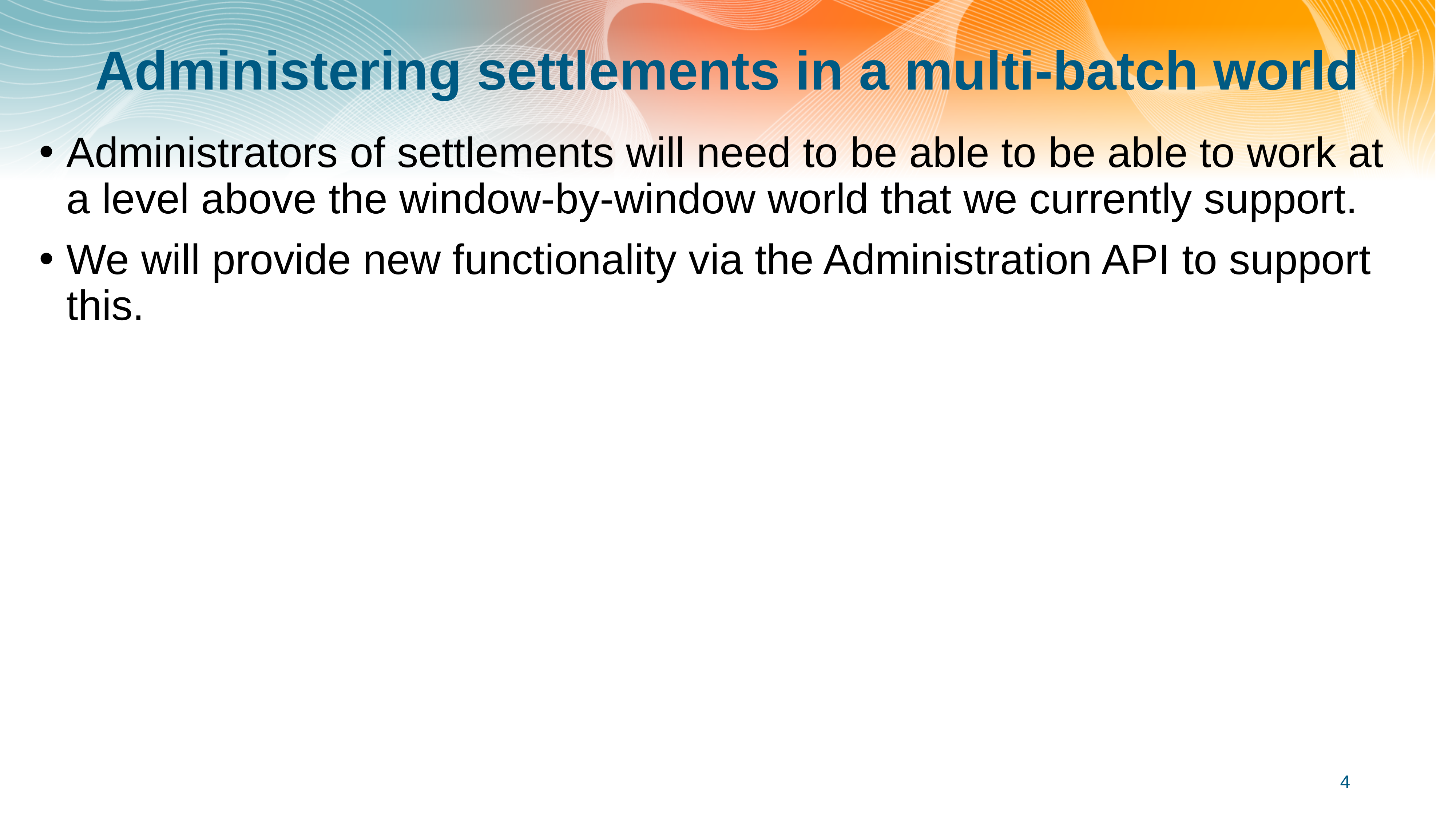

# Administering settlements in a multi-batch world
Administrators of settlements will need to be able to be able to work at a level above the window-by-window world that we currently support.
We will provide new functionality via the Administration API to support this.
4